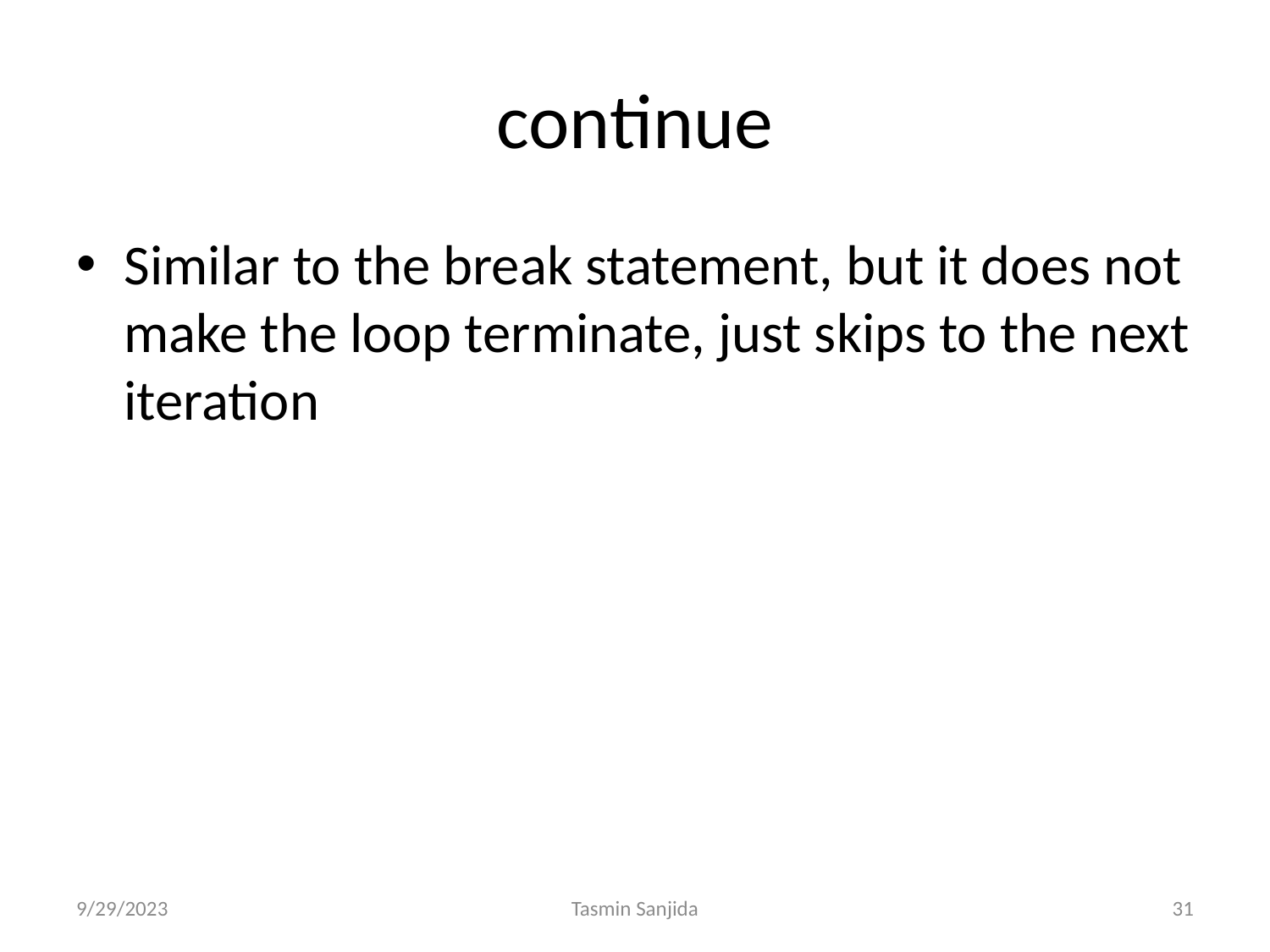

# continue
Similar to the break statement, but it does not make the loop terminate, just skips to the next iteration
9/29/2023
Tasmin Sanjida
31